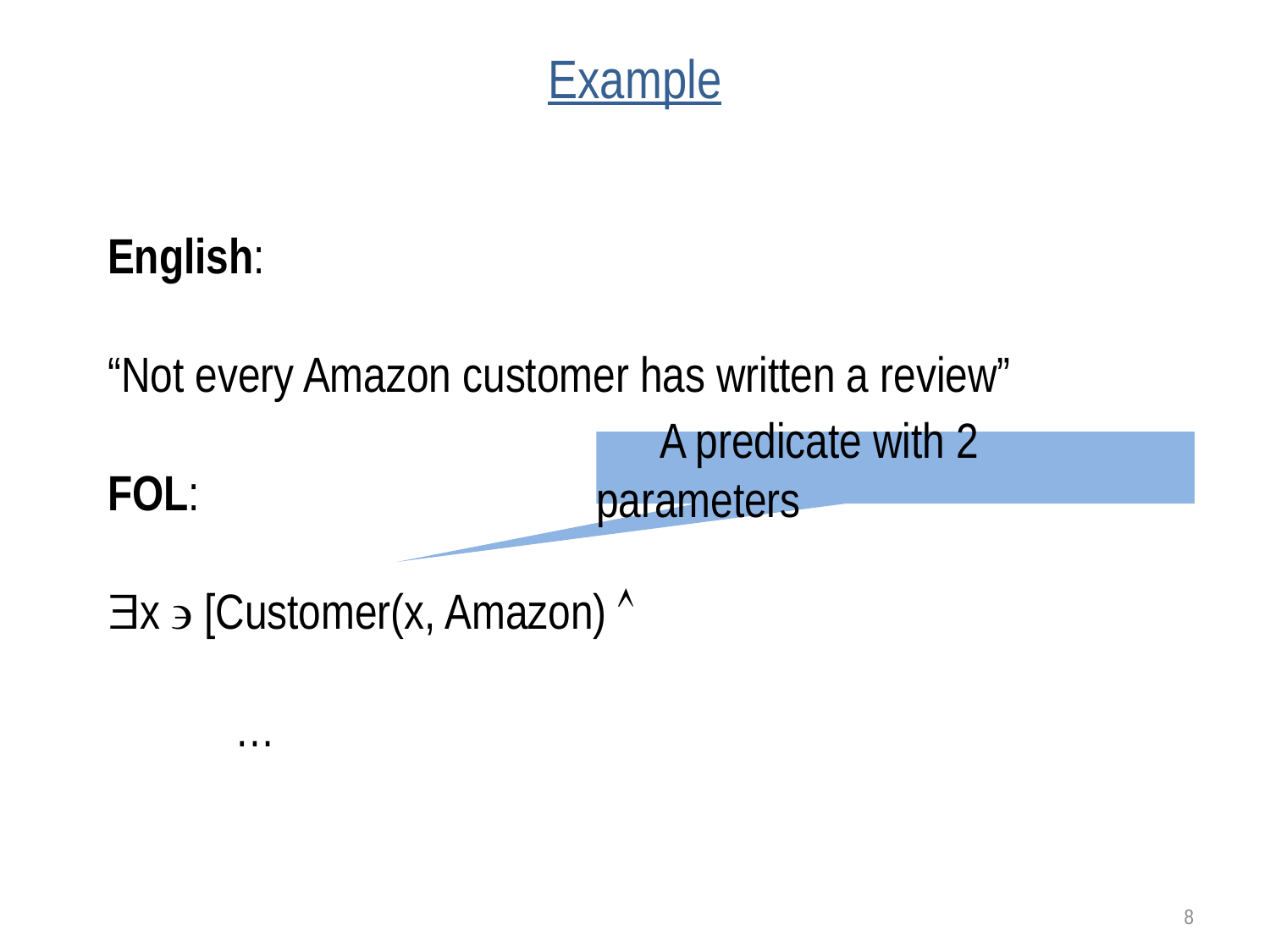

# Example
English:
“Not every Amazon customer has written a review”
FOL:
∃x ∋ [Customer(x, Amazon) ∧
	…
A predicate with 2 parameters
8